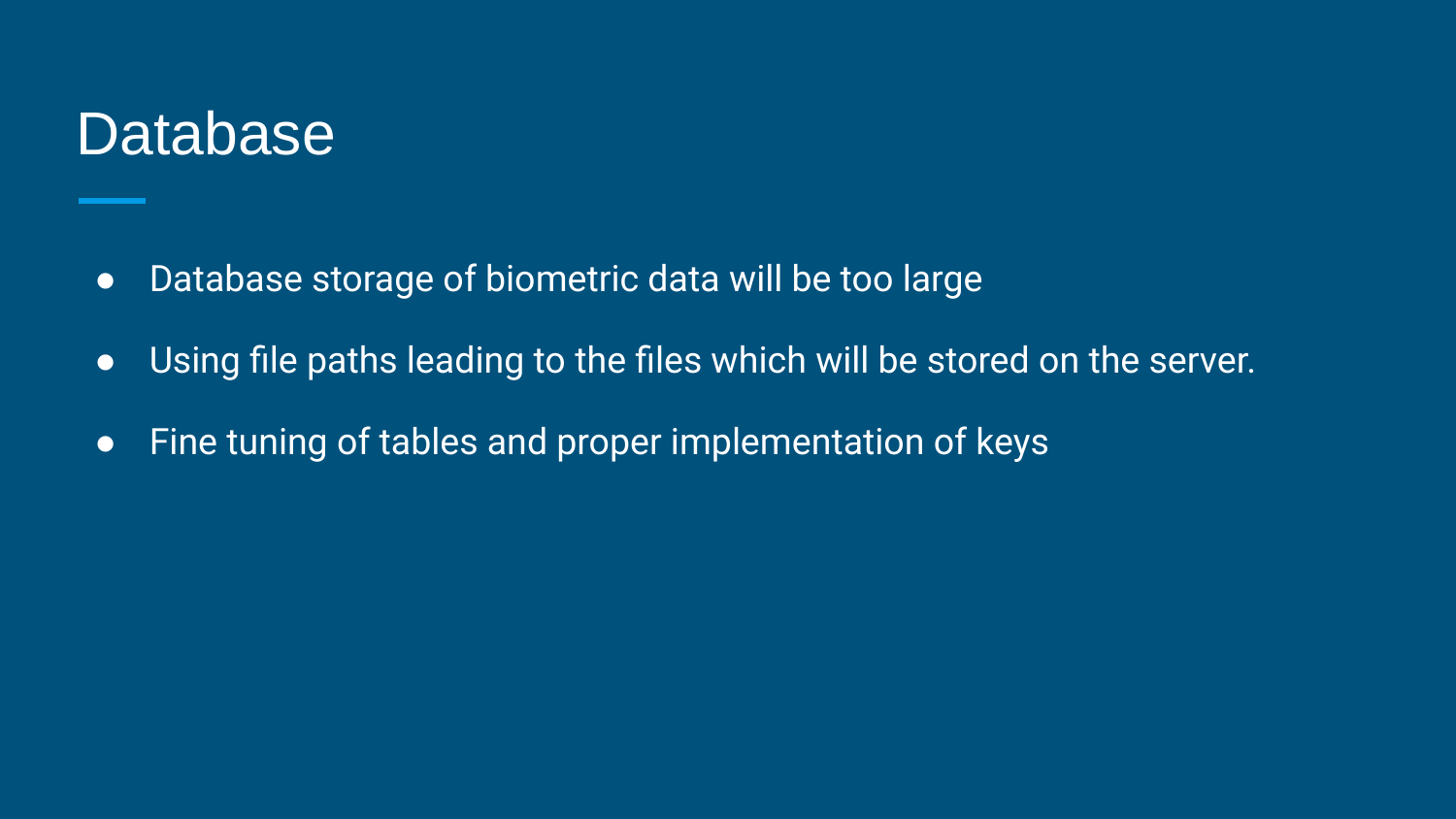

# Database
Database storage of biometric data will be too large
Using file paths leading to the files which will be stored on the server.
Fine tuning of tables and proper implementation of keys